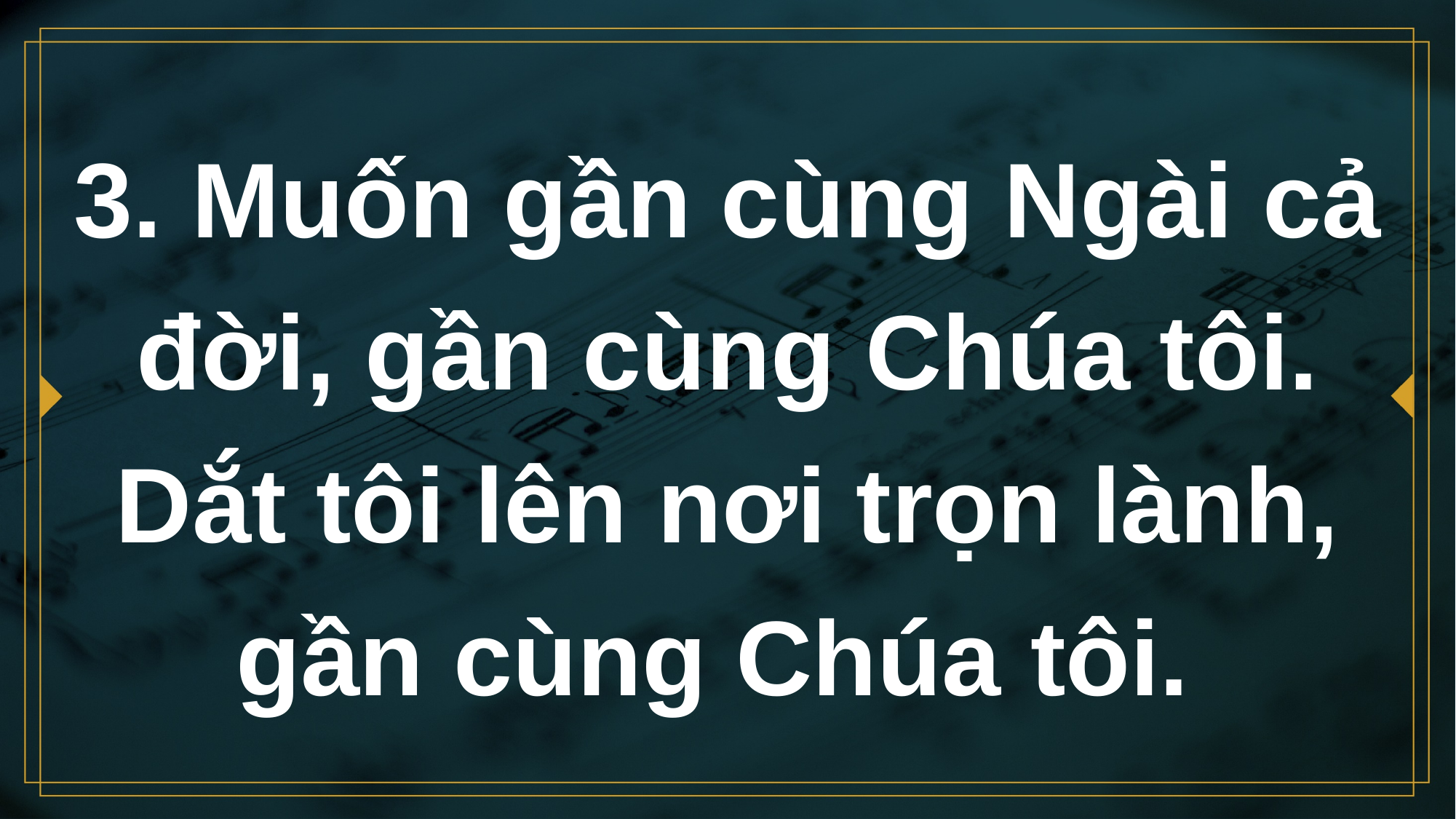

# 3. Muốn gần cùng Ngài cả đời, gần cùng Chúa tôi. Dắt tôi lên nơi trọn lành, gần cùng Chúa tôi.